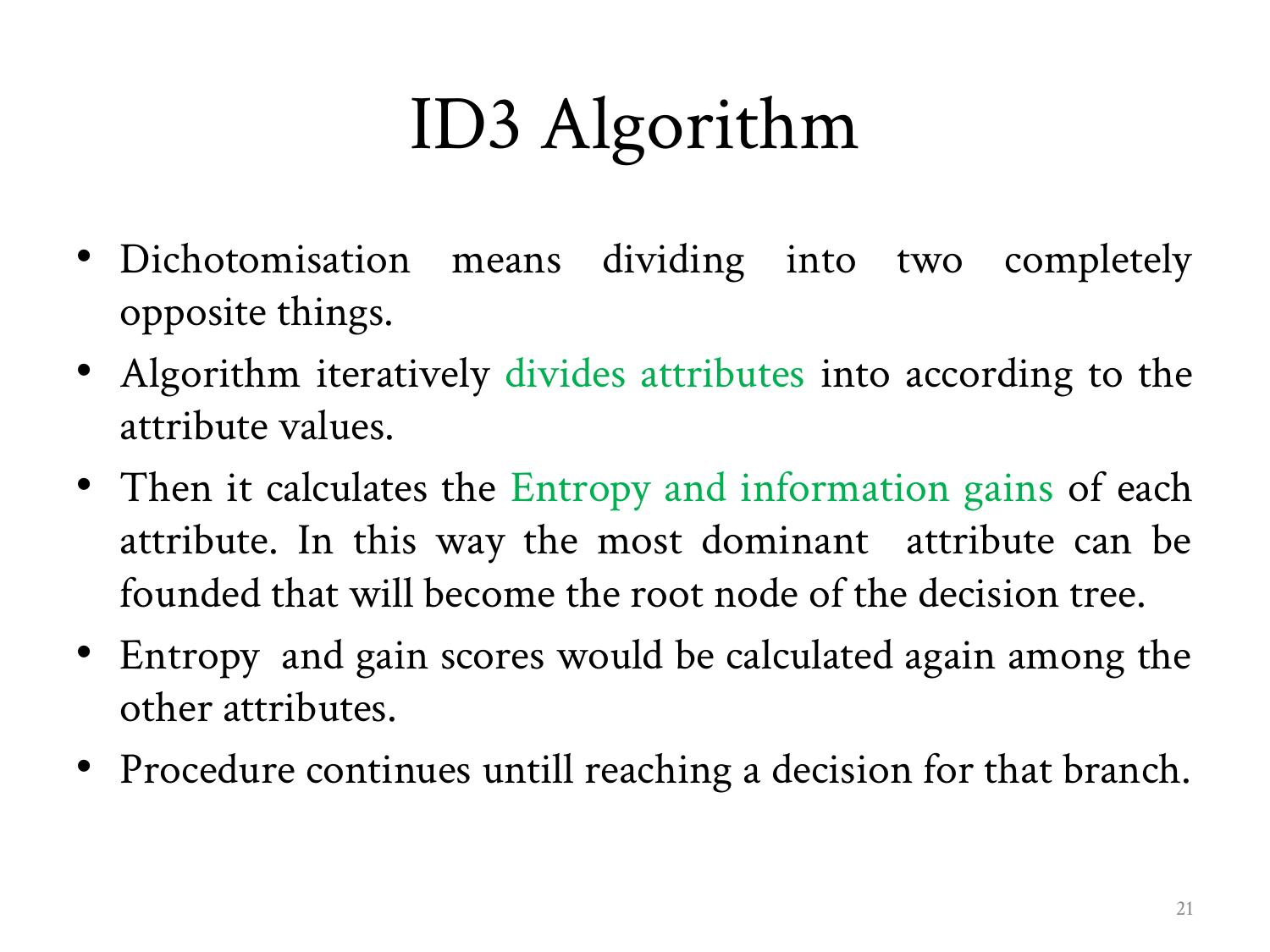

# ID3 Algorithm
Dichotomisation means dividing into two completely opposite things.
Algorithm iteratively divides attributes into according to the attribute values.
Then it calculates the Entropy and information gains of each attribute. In this way the most dominant  attribute can be founded that will become the root node of the decision tree.
Entropy  and gain scores would be calculated again among the other attributes.
Procedure continues untill reaching a decision for that branch.
21